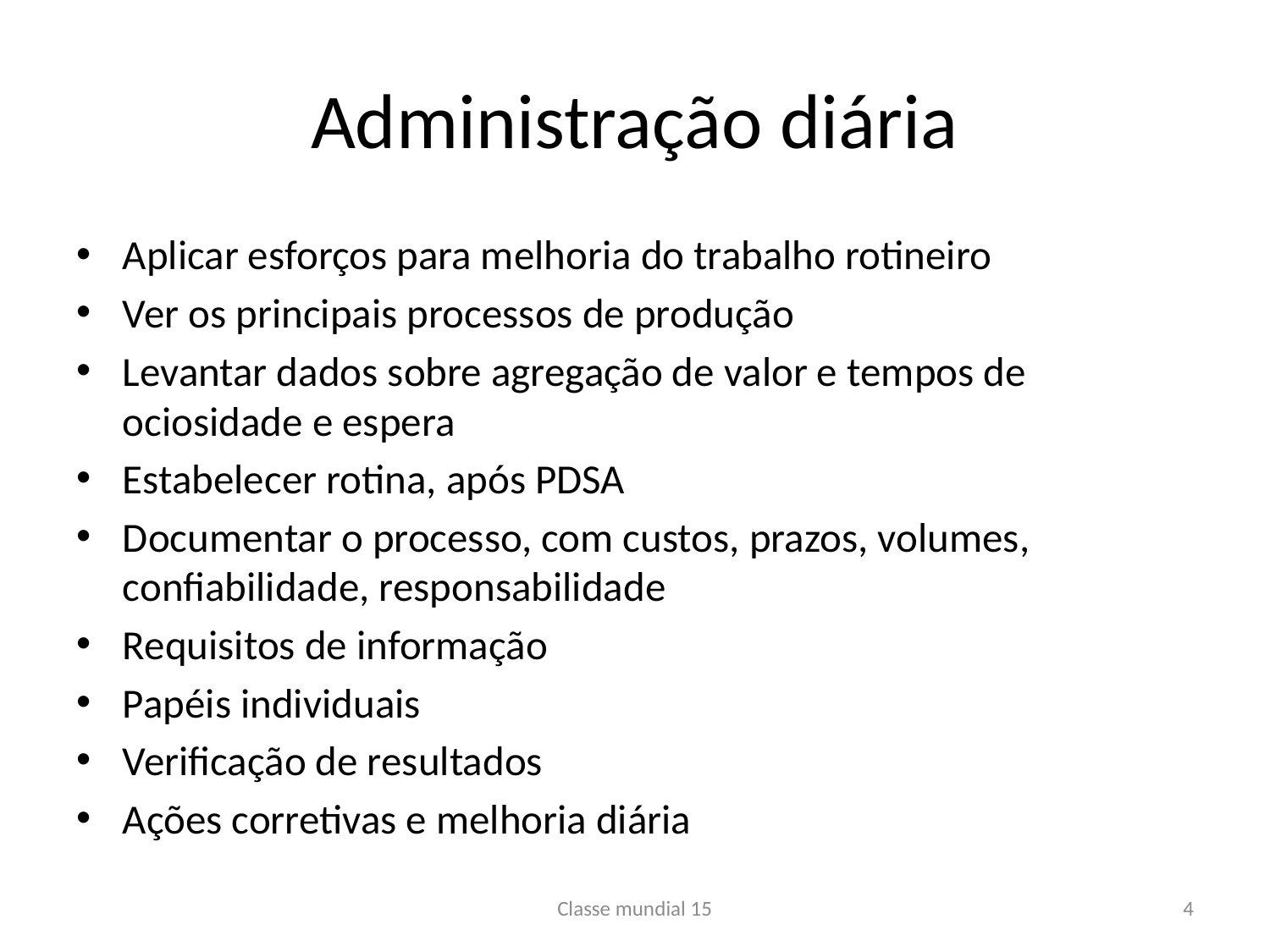

# Administração diária
Aplicar esforços para melhoria do trabalho rotineiro
Ver os principais processos de produção
Levantar dados sobre agregação de valor e tempos de ociosidade e espera
Estabelecer rotina, após PDSA
Documentar o processo, com custos, prazos, volumes, confiabilidade, responsabilidade
Requisitos de informação
Papéis individuais
Verificação de resultados
Ações corretivas e melhoria diária

Classe mundial 15
4